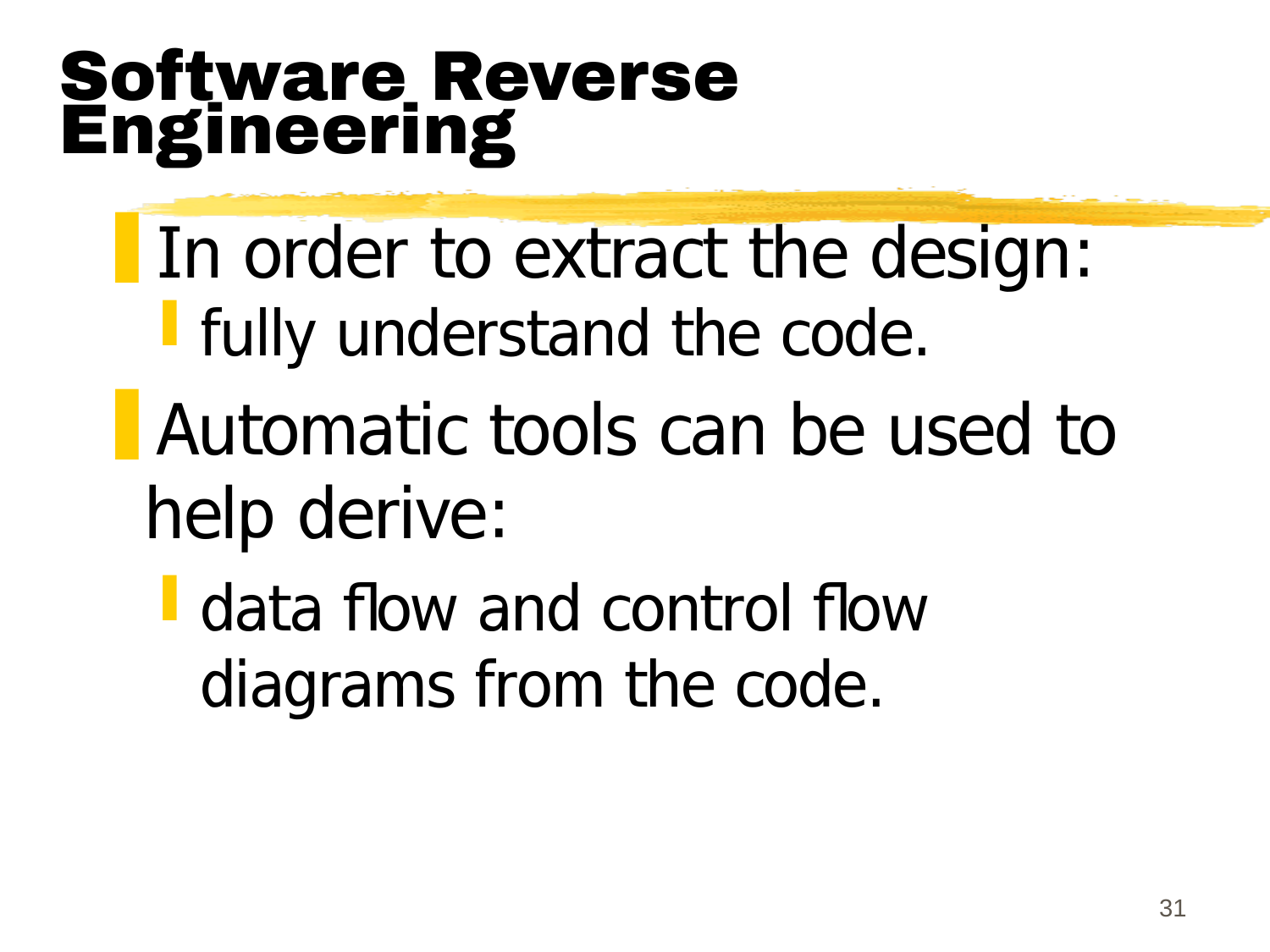

# Software Reverse Engineering
In order to extract the design:
fully understand the code.
Automatic tools can be used to help derive:
data flow and control flow diagrams from the code.
31